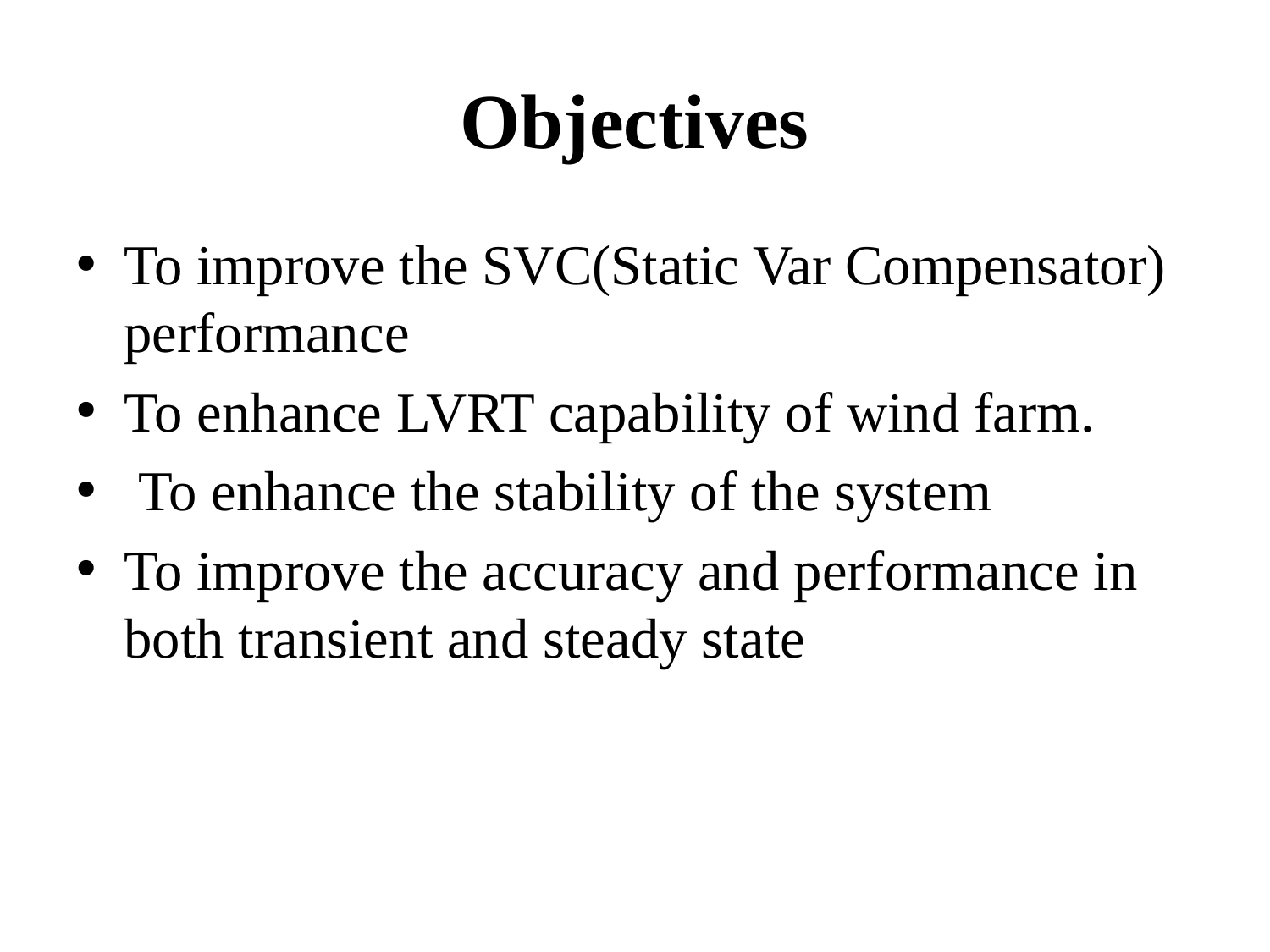

# Objectives
To improve the SVC(Static Var Compensator) performance
To enhance LVRT capability of wind farm.
 To enhance the stability of the system
To improve the accuracy and performance in both transient and steady state